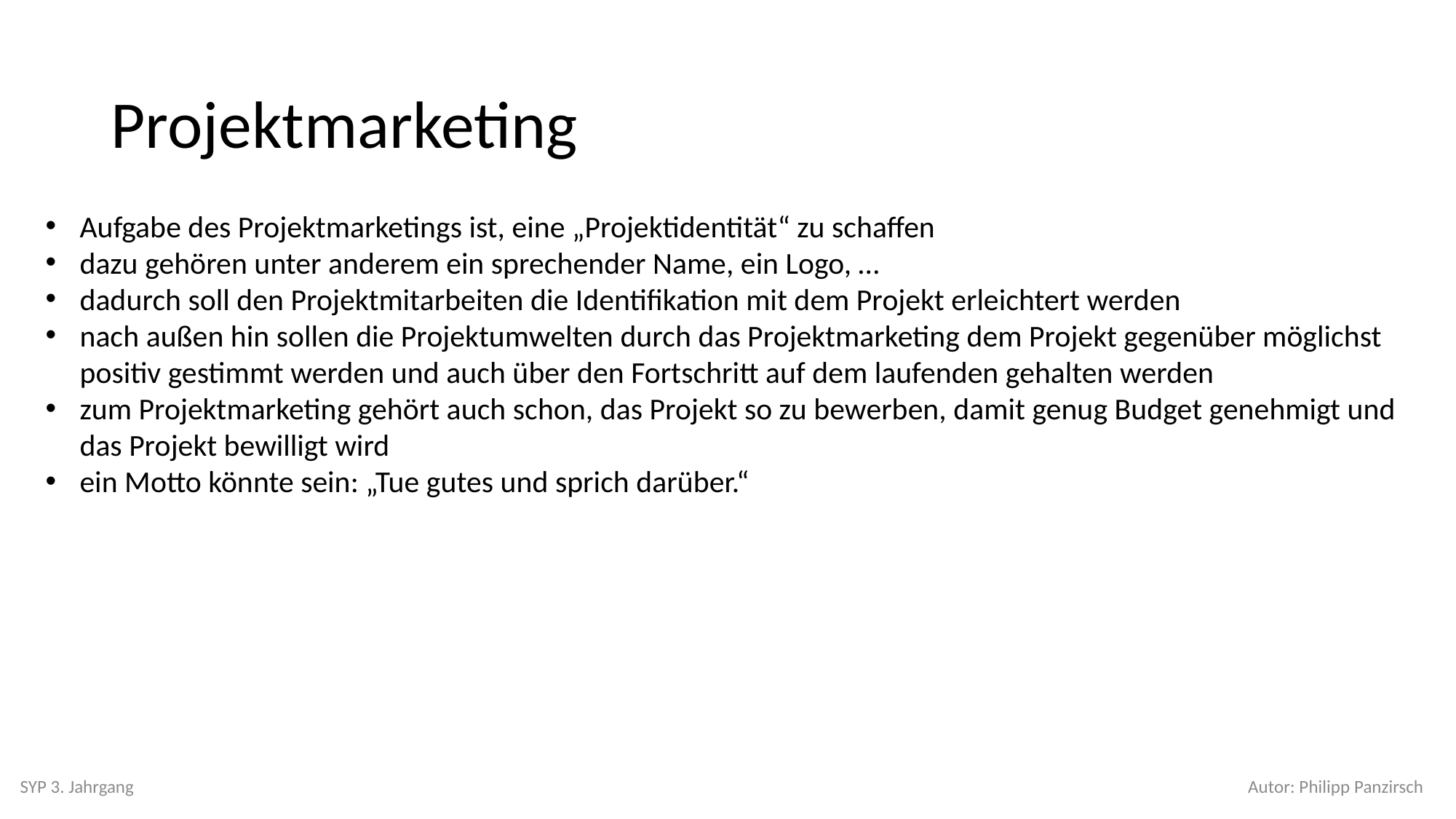

# Projektmarketing
Aufgabe des Projektmarketings ist, eine „Projektidentität“ zu schaffen
dazu gehören unter anderem ein sprechender Name, ein Logo, …
dadurch soll den Projektmitarbeiten die Identifikation mit dem Projekt erleichtert werden
nach außen hin sollen die Projektumwelten durch das Projektmarketing dem Projekt gegenüber möglichst positiv gestimmt werden und auch über den Fortschritt auf dem laufenden gehalten werden
zum Projektmarketing gehört auch schon, das Projekt so zu bewerben, damit genug Budget genehmigt und das Projekt bewilligt wird
ein Motto könnte sein: „Tue gutes und sprich darüber.“

SYP 3. Jahrgang
Autor: Philipp Panzirsch